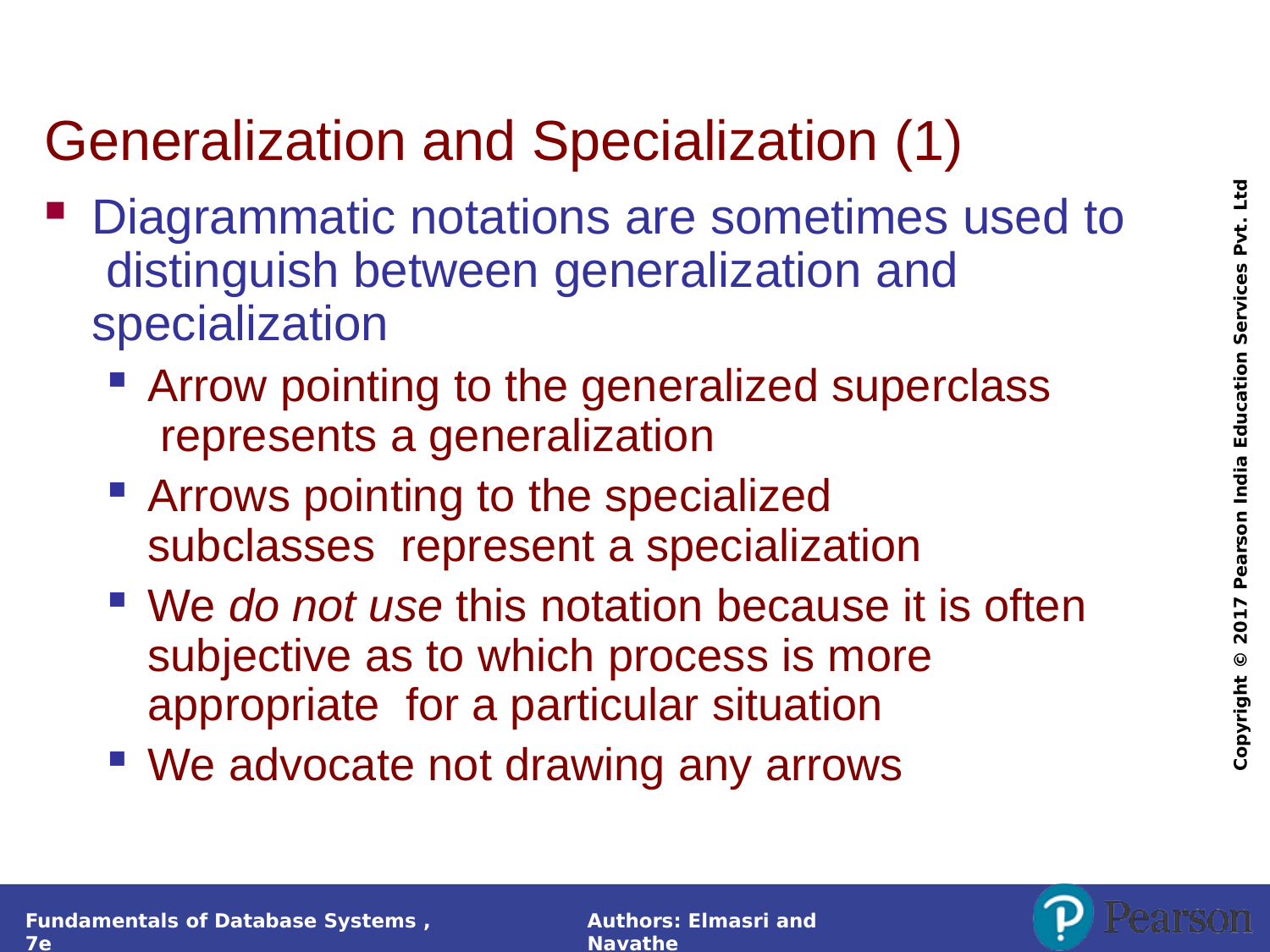

# Generalization and Specialization (1)
Copyright © 2017 Pearson India Education Services Pvt. Ltd
Diagrammatic notations are sometimes used to  distinguish between generalization and  specialization
Arrow pointing to the generalized superclass  represents a generalization
Arrows pointing to the specialized subclasses  represent a specialization
We do not use this notation because it is often  subjective as to which process is more appropriate  for a particular situation
We advocate not drawing any arrows
Authors: Elmasri and Navathe
Fundamentals of Database Systems , 7e